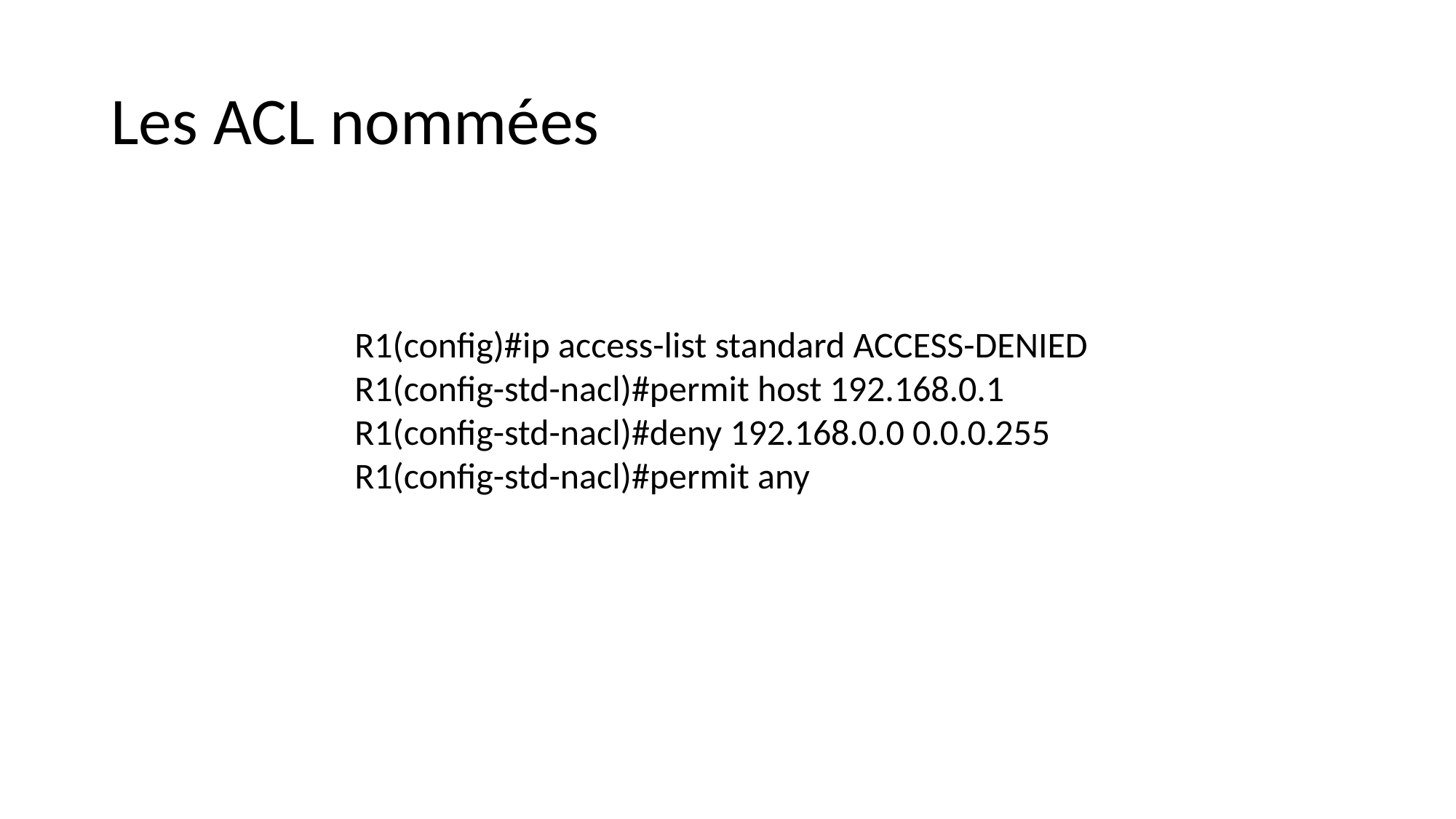

# Les ACL nommées
R1(config)#ip access-list standard ACCESS-DENIED
R1(config-std-nacl)#permit host 192.168.0.1
R1(config-std-nacl)#deny 192.168.0.0 0.0.0.255
R1(config-std-nacl)#permit any